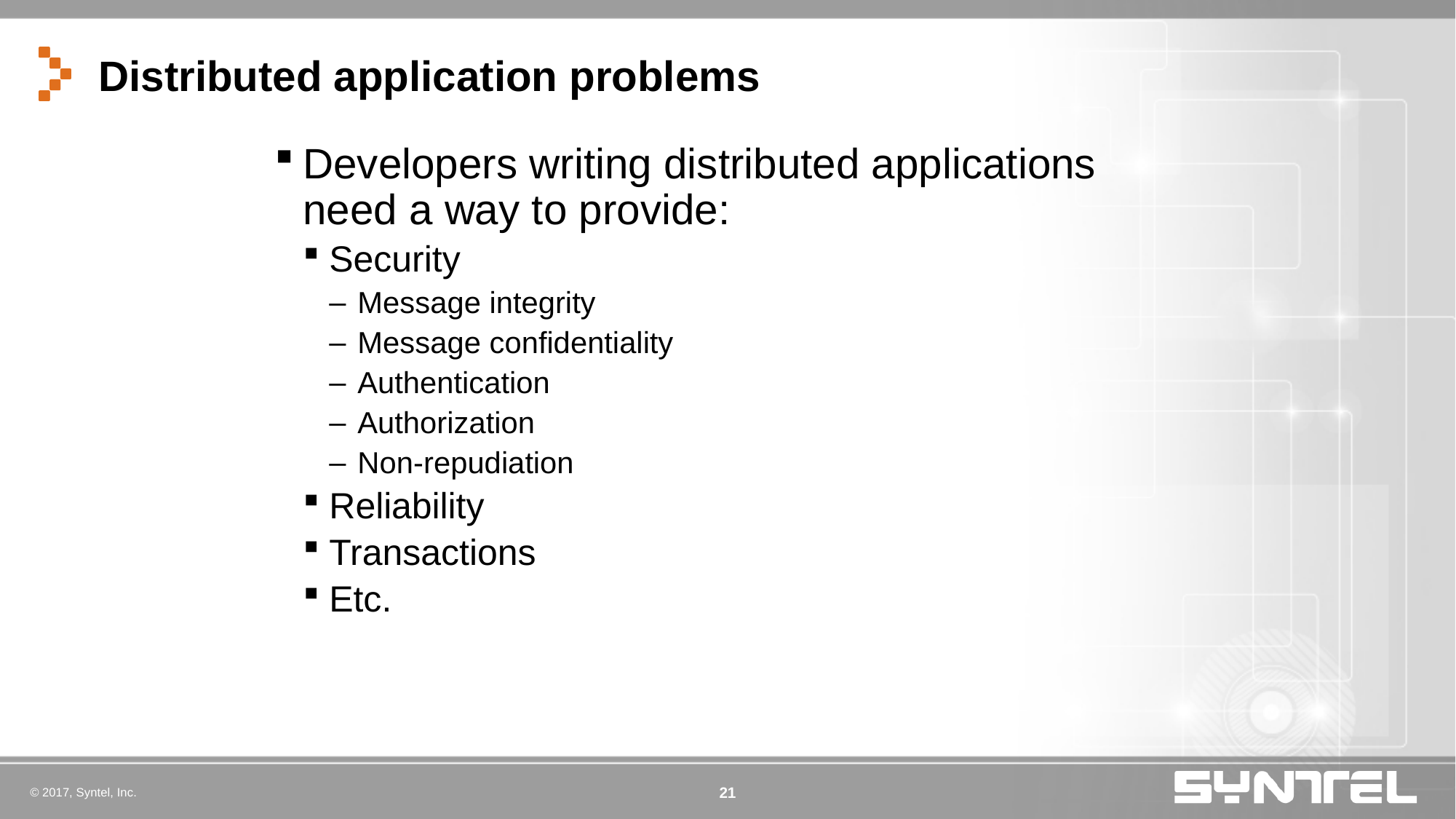

# Distributed application problems
Developers writing distributed applications need a way to provide:
Security
Message integrity
Message confidentiality
Authentication
Authorization
Non-repudiation
Reliability
Transactions
Etc.